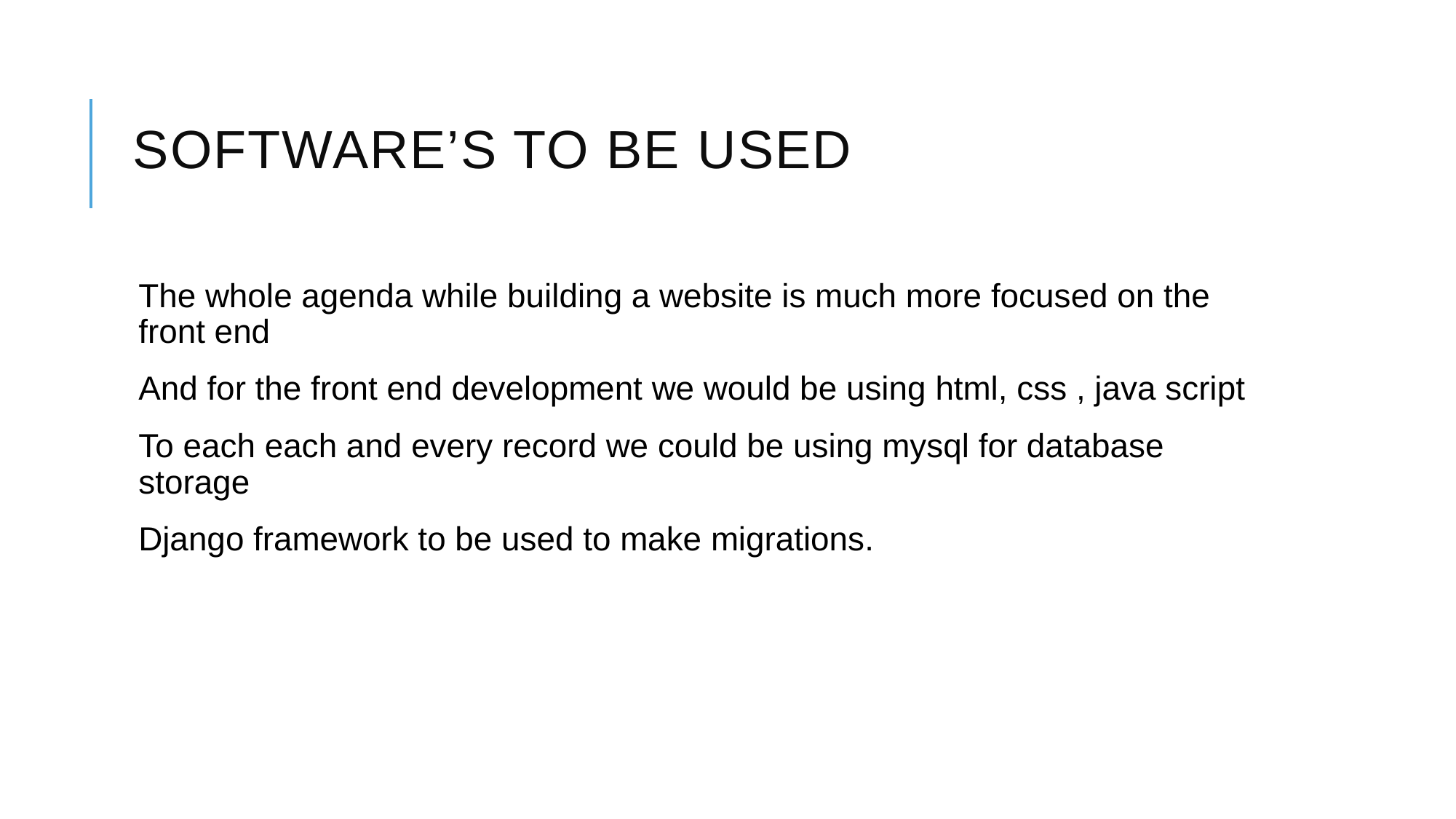

# software’s to be used
The whole agenda while building a website is much more focused on the  front end
And for the front end development we would be using html, css , java script
To each each and every record we could be using mysql for database storage
Django framework to be used to make migrations.